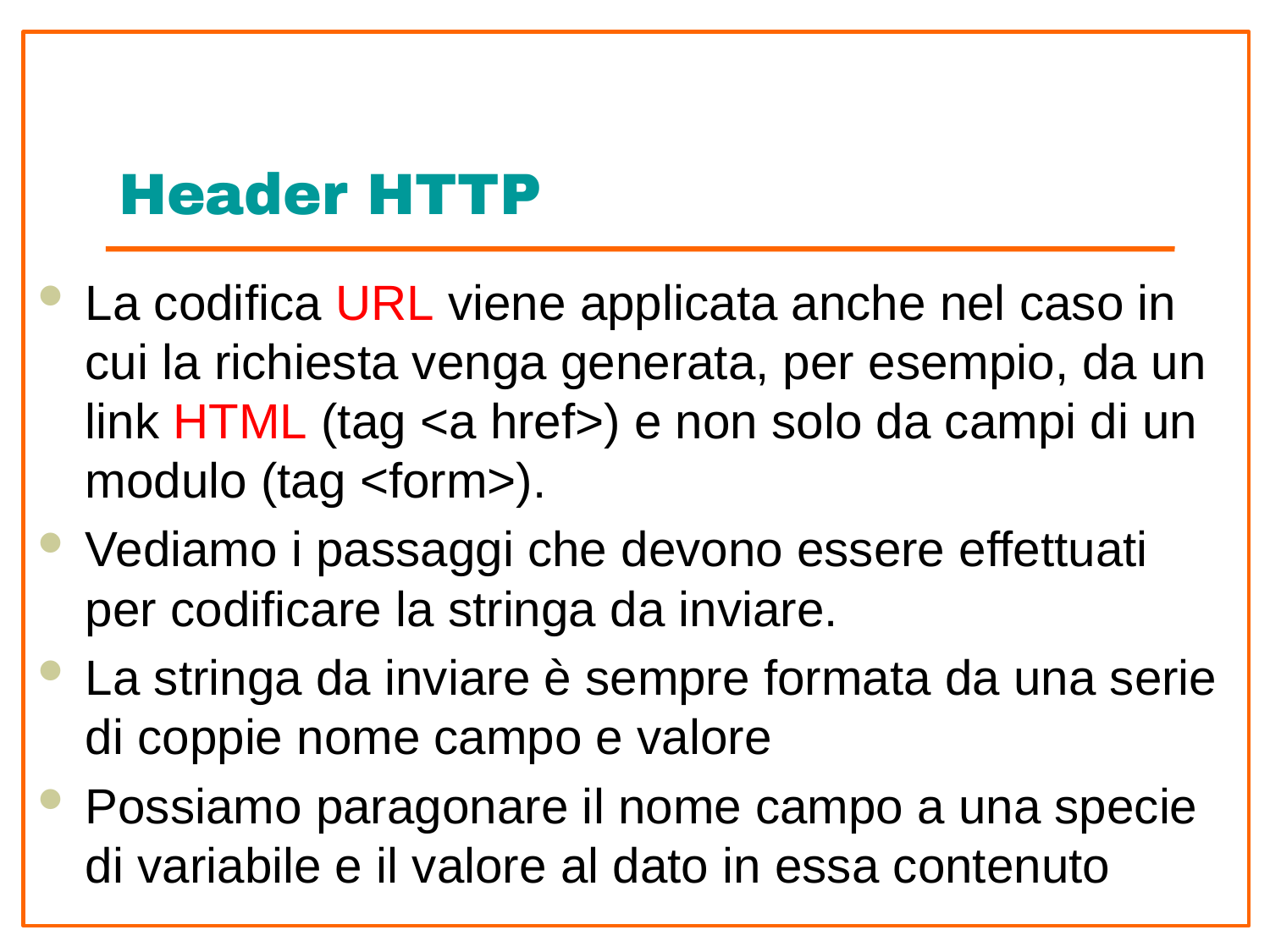

# Header HTTP
La codifica URL viene applicata anche nel caso in cui la richiesta venga generata, per esempio, da un link HTML (tag <a href>) e non solo da campi di un modulo (tag <form>).
Vediamo i passaggi che devono essere effettuati per codificare la stringa da inviare.
La stringa da inviare è sempre formata da una serie di coppie nome campo e valore
Possiamo paragonare il nome campo a una specie di variabile e il valore al dato in essa contenuto